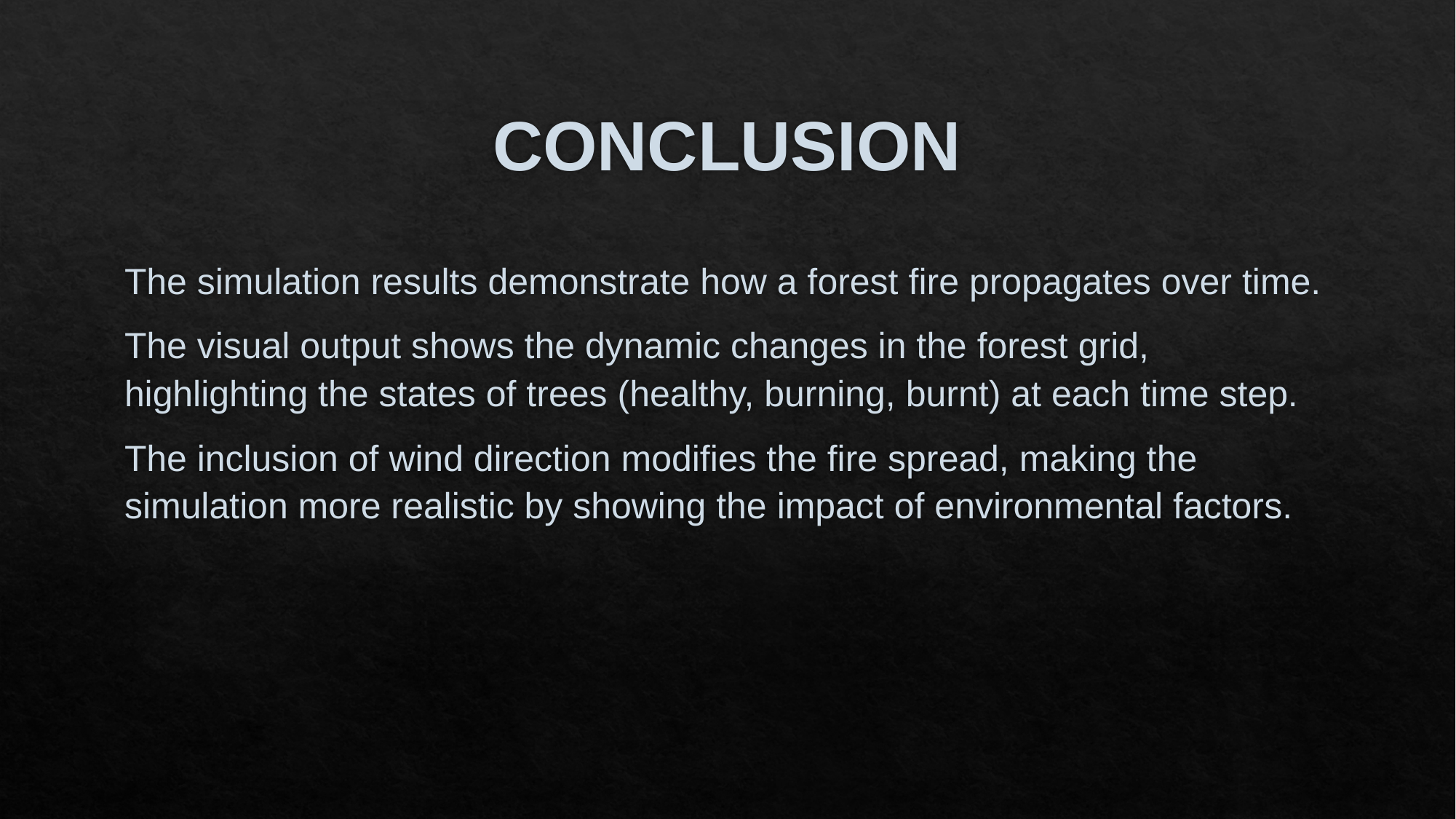

# CONCLUSION
The simulation results demonstrate how a forest fire propagates over time.
The visual output shows the dynamic changes in the forest grid, highlighting the states of trees (healthy, burning, burnt) at each time step.
The inclusion of wind direction modifies the fire spread, making the simulation more realistic by showing the impact of environmental factors.